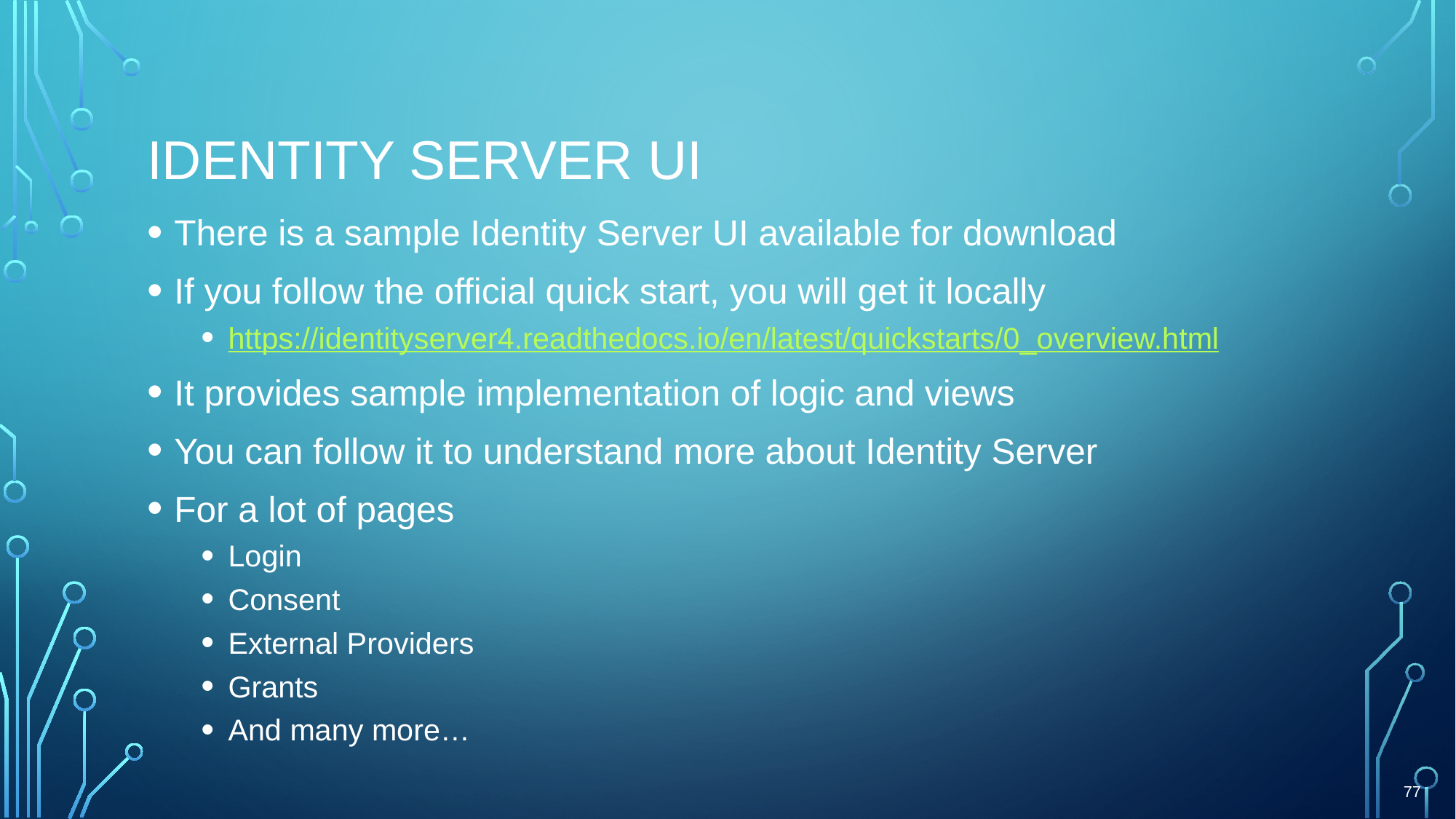

# Identity server UI
There is a sample Identity Server UI available for download
If you follow the official quick start, you will get it locally
https://identityserver4.readthedocs.io/en/latest/quickstarts/0_overview.html
It provides sample implementation of logic and views
You can follow it to understand more about Identity Server
For a lot of pages
Login
Consent
External Providers
Grants
And many more…

77